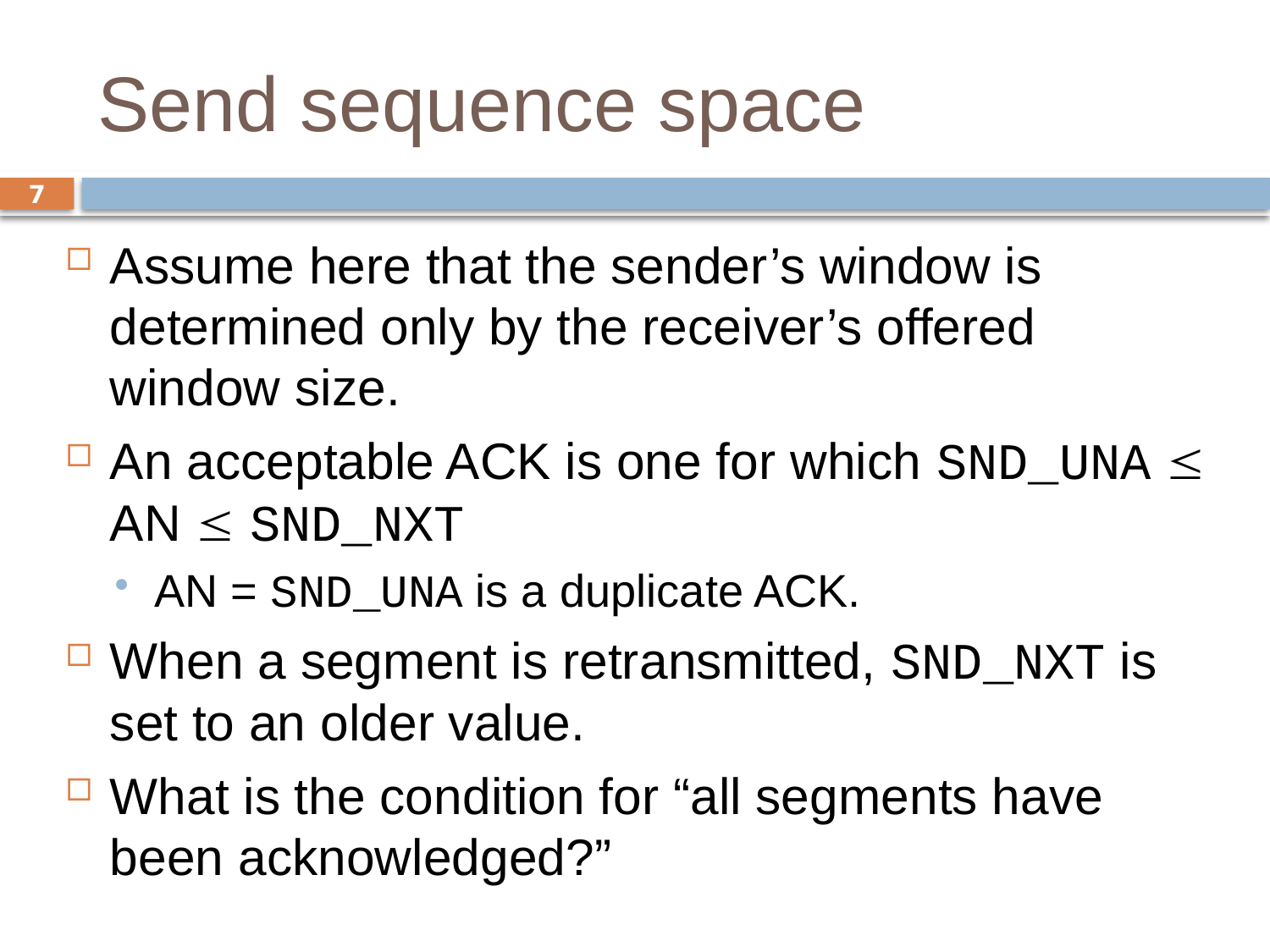

# Send sequence space
7
Assume here that the sender’s window is determined only by the receiver’s offered window size.
An acceptable ACK is one for which SND_UNA ≤ AN ≤ SND_NXT
AN = SND_UNA is a duplicate ACK.
When a segment is retransmitted, SND_NXT is set to an older value.
What is the condition for “all segments have been acknowledged?”